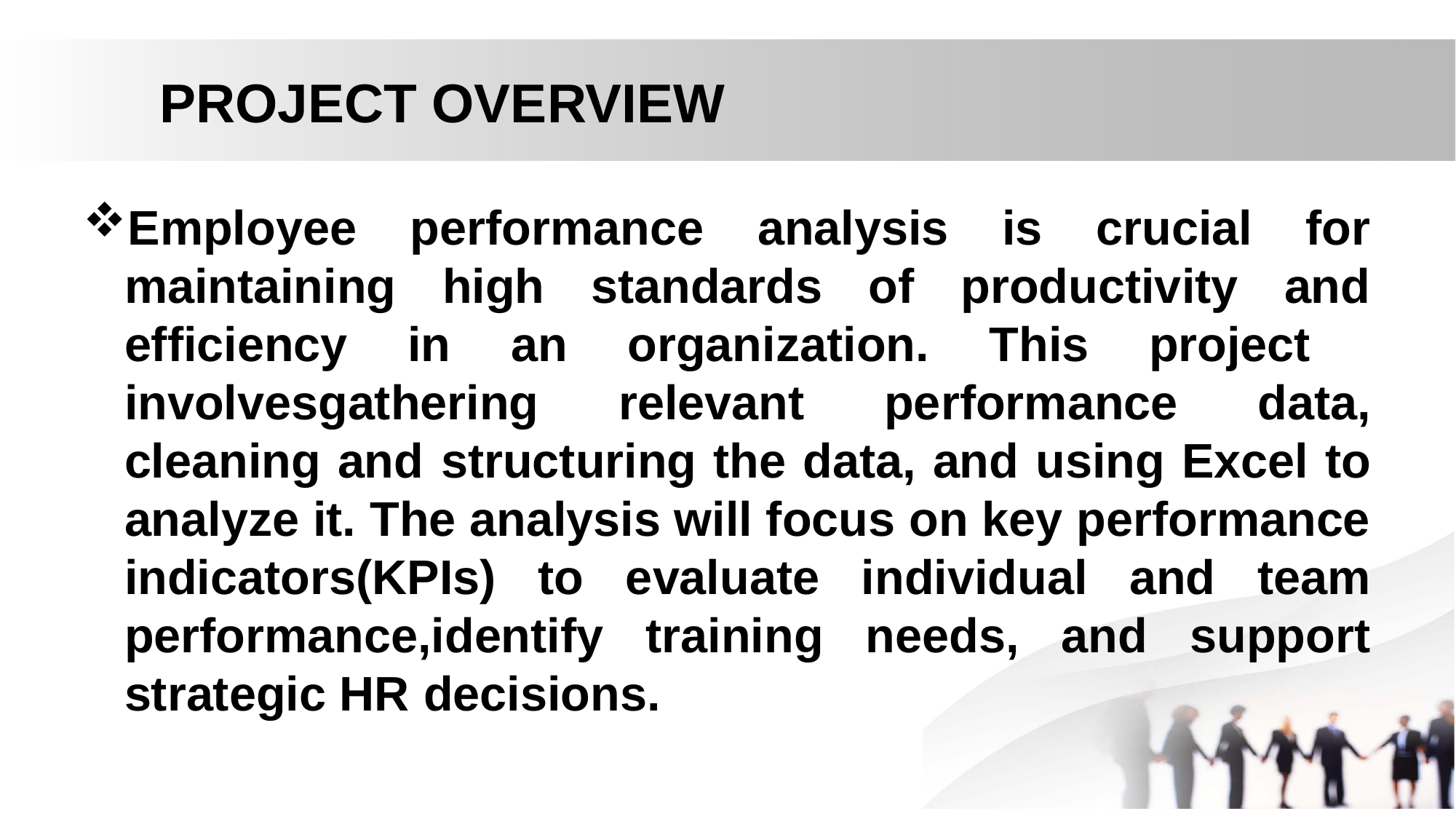

# PROJECT OVERVIEW
Employee performance analysis is crucial for maintaining high standards of productivity and efficiency in an organization. This project  involvesgathering relevant performance data, cleaning and structuring the data, and using Excel to analyze it. The analysis will focus on key performance indicators(KPIs) to evaluate individual and team performance,identify training needs, and support strategic HR decisions.